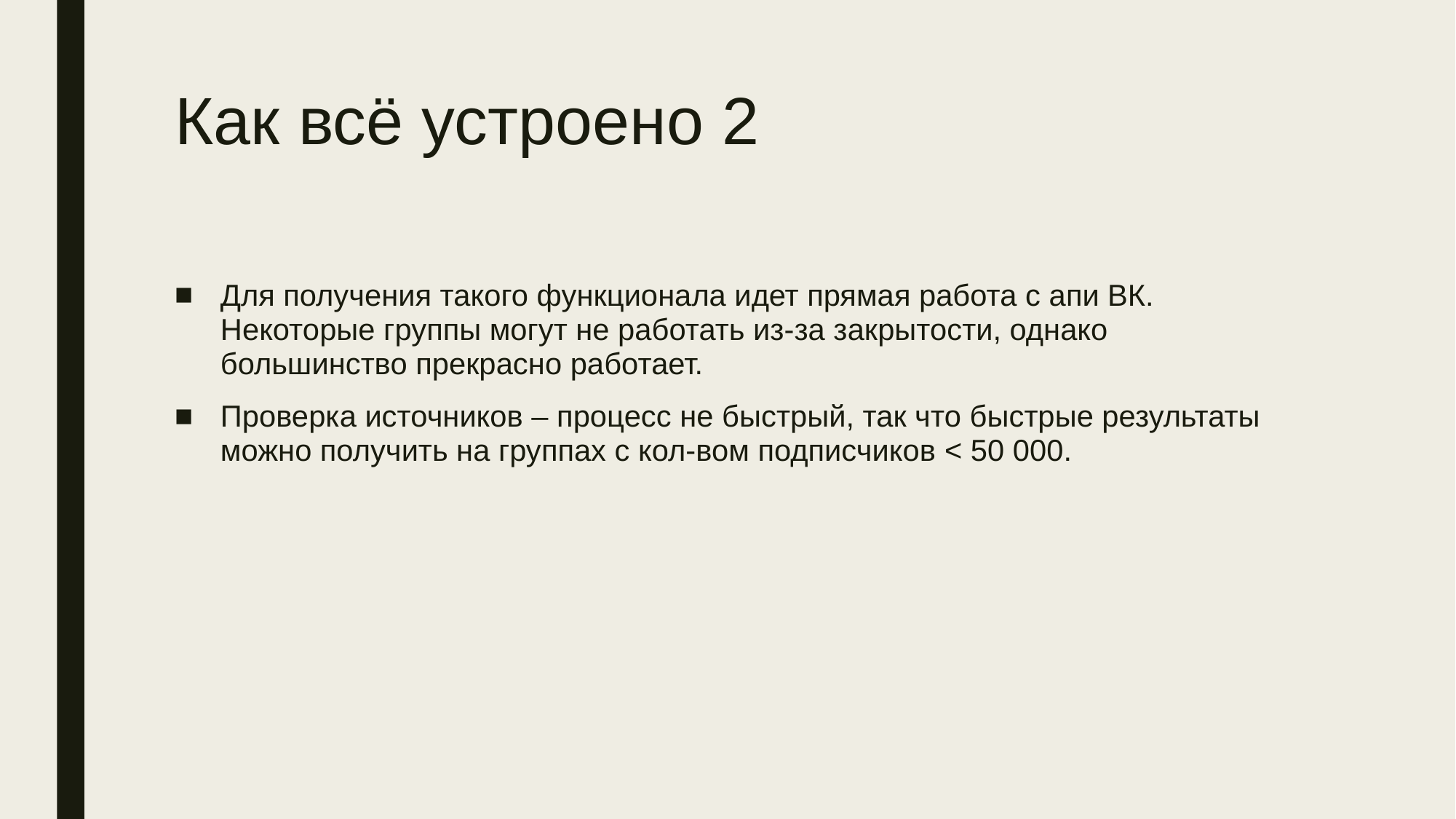

# Как всё устроено 2
Для получения такого функционала идет прямая работа с апи ВК. Некоторые группы могут не работать из-за закрытости, однако большинство прекрасно работает.
Проверка источников – процесс не быстрый, так что быстрые результаты можно получить на группах с кол-вом подписчиков < 50 000.